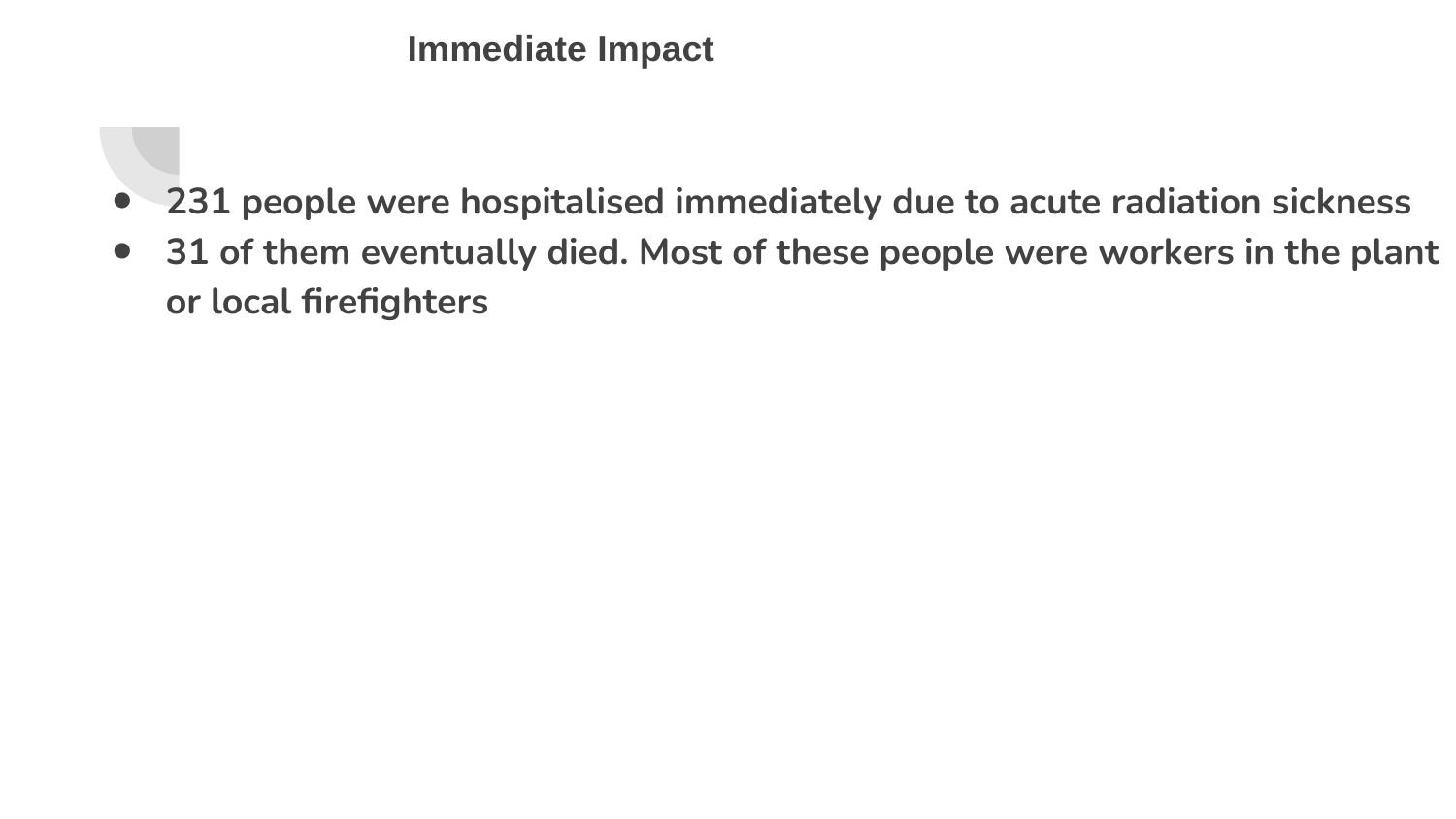

# Immediate Impact
231 people were hospitalised immediately due to acute radiation sickness
31 of them eventually died. Most of these people were workers in the plant or local firefighters